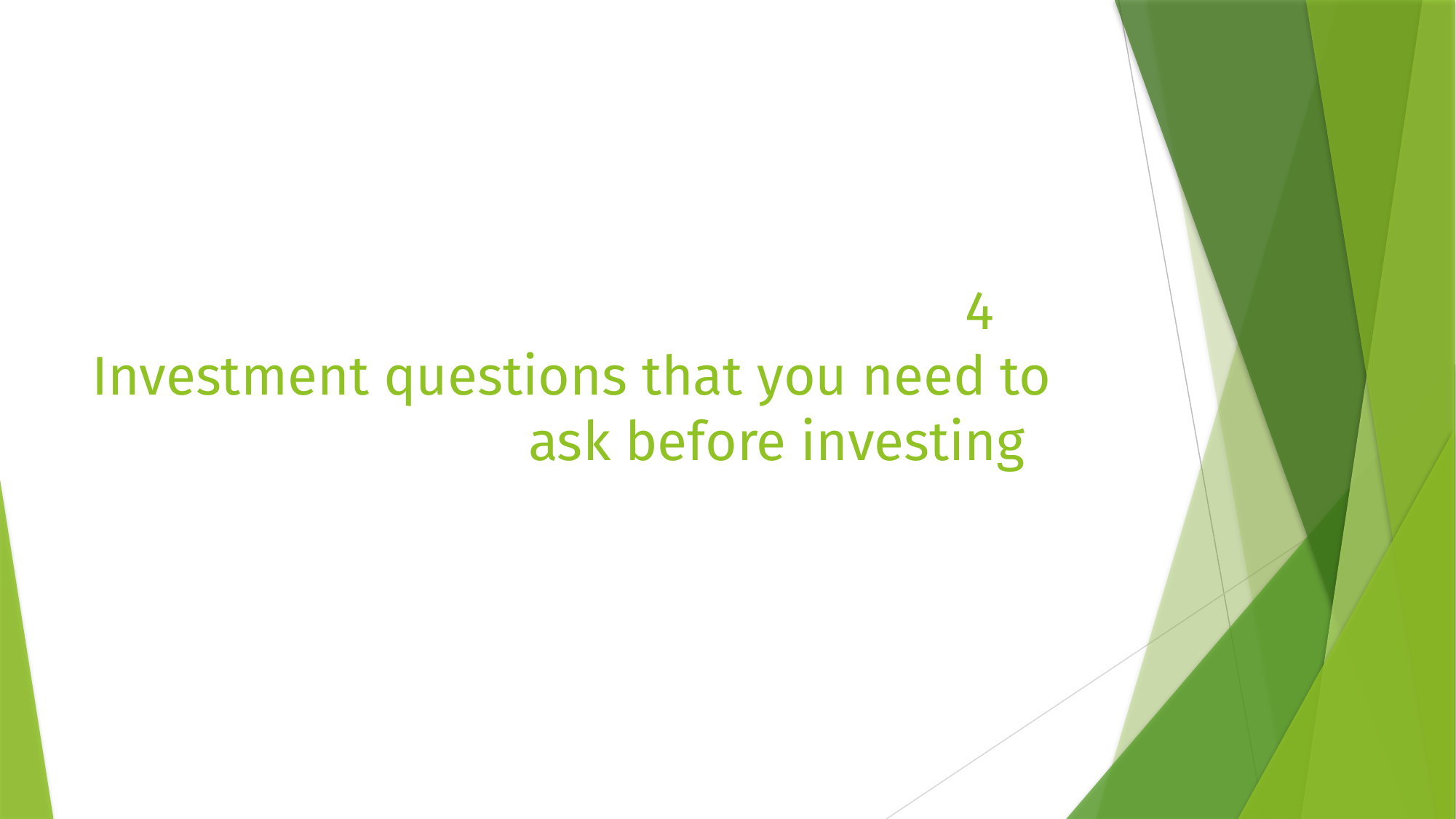

# 4 Investment questions that you need to 					ask before investing